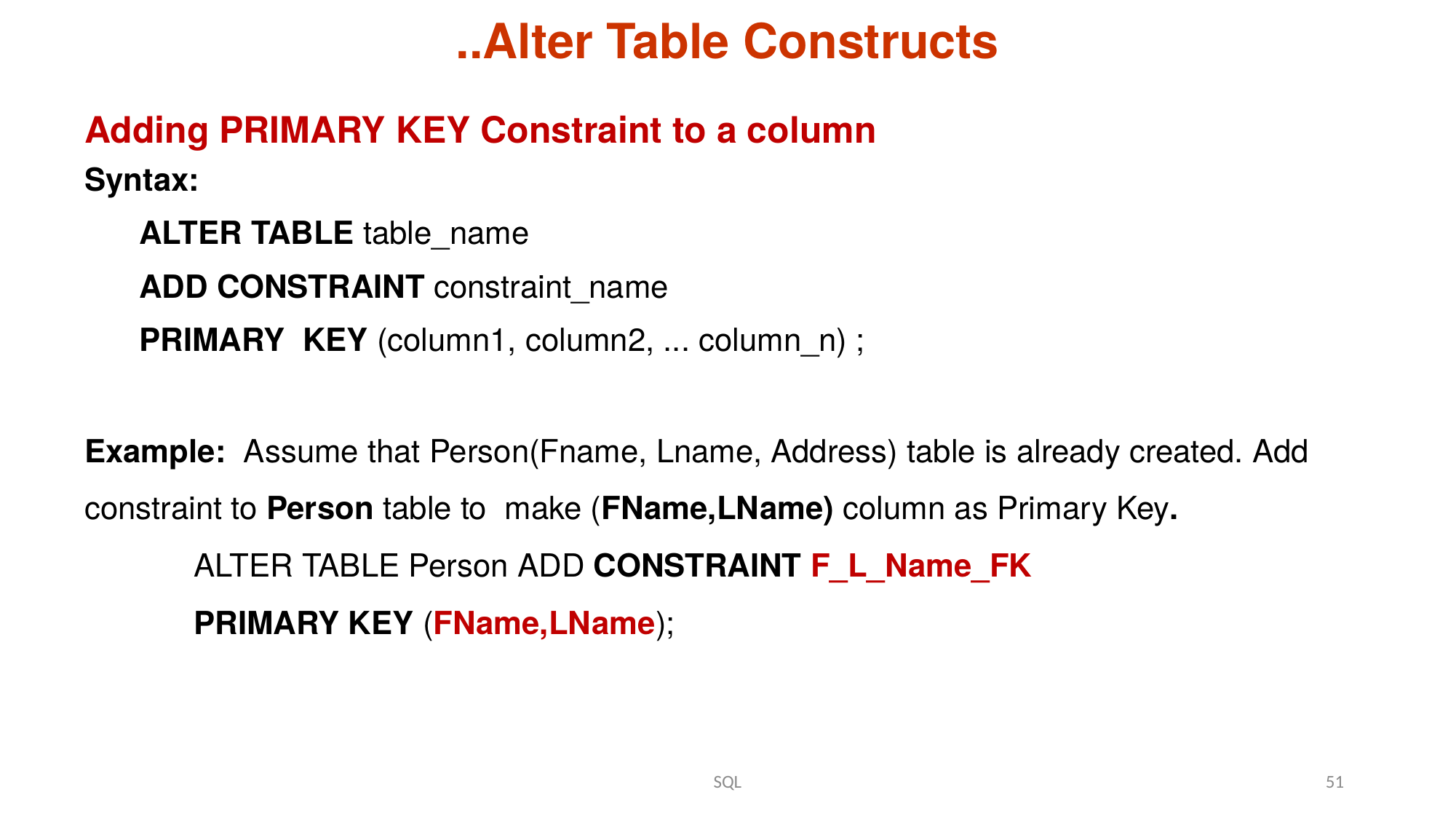

# ..Alter Table Constructs
Adding PRIMARY KEY Constraint to a column
Syntax:
ALTER TABLE table_name
ADD CONSTRAINT constraint_name
PRIMARY  KEY (column1, column2, ... column_n) ;

Example:  Assume that Person(Fname, Lname, Address) table is already created. Add constraint to Person table to  make (FName,LName) column as Primary Key.
	ALTER TABLE Person ADD CONSTRAINT F_L_Name_FK
	PRIMARY KEY (FName,LName);
SQL
51